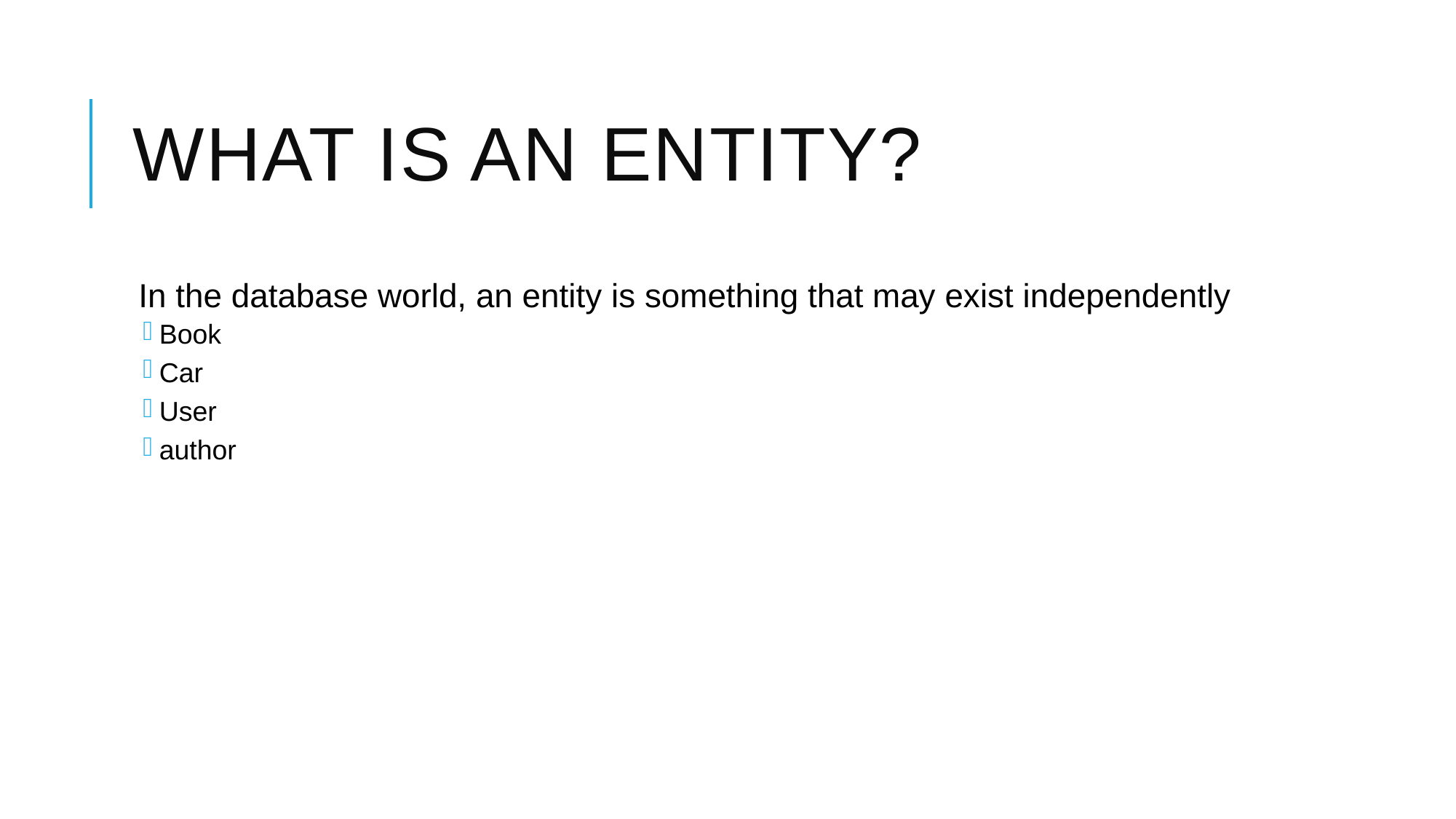

# What is an entity?
In the database world, an entity is something that may exist independently
Book
Car
User
author